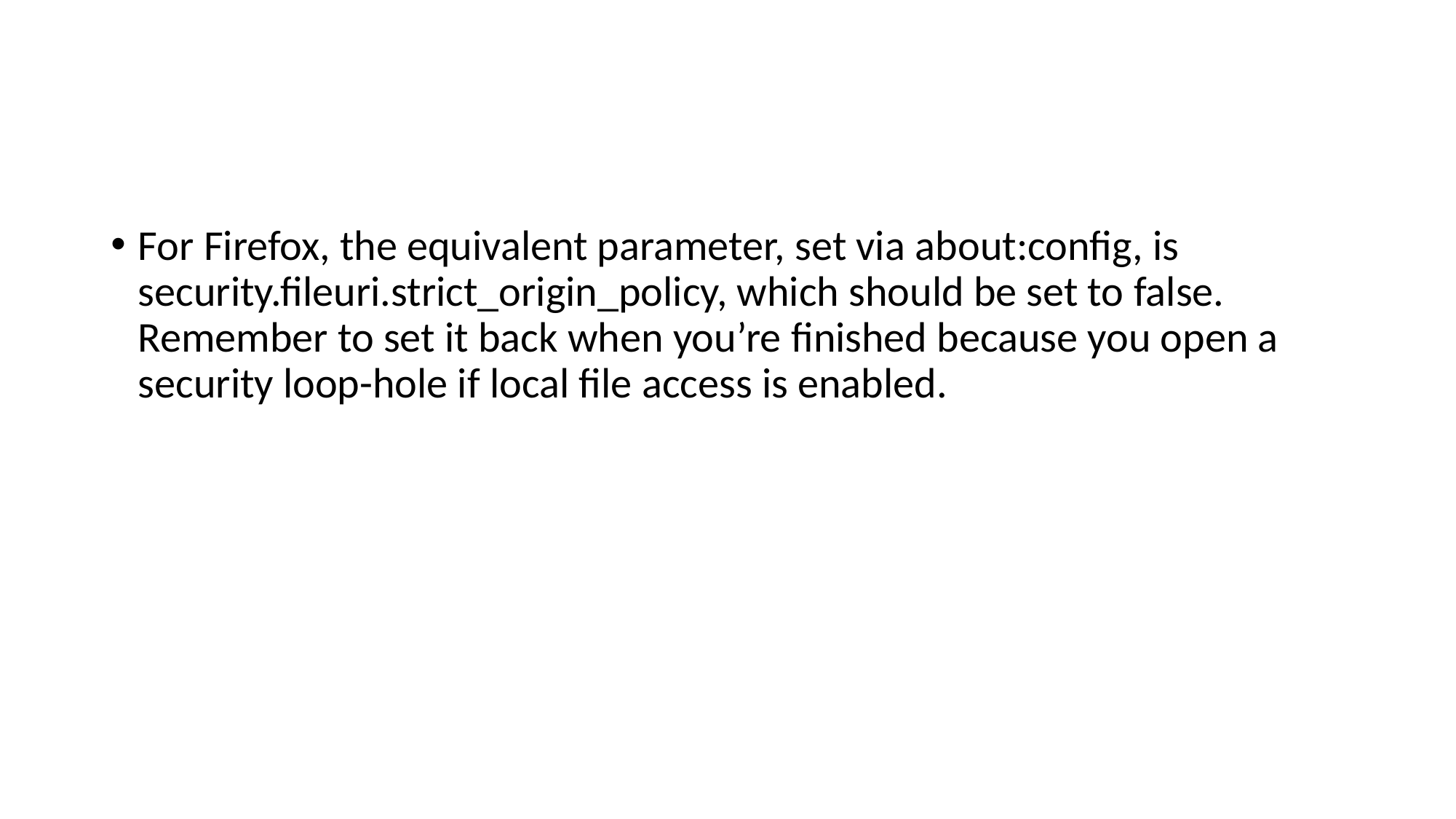

#
For Firefox, the equivalent parameter, set via about:config, is security.fileuri.strict_origin_policy, which should be set to false. Remember to set it back when you’re finished because you open a security loop-hole if local file access is enabled.